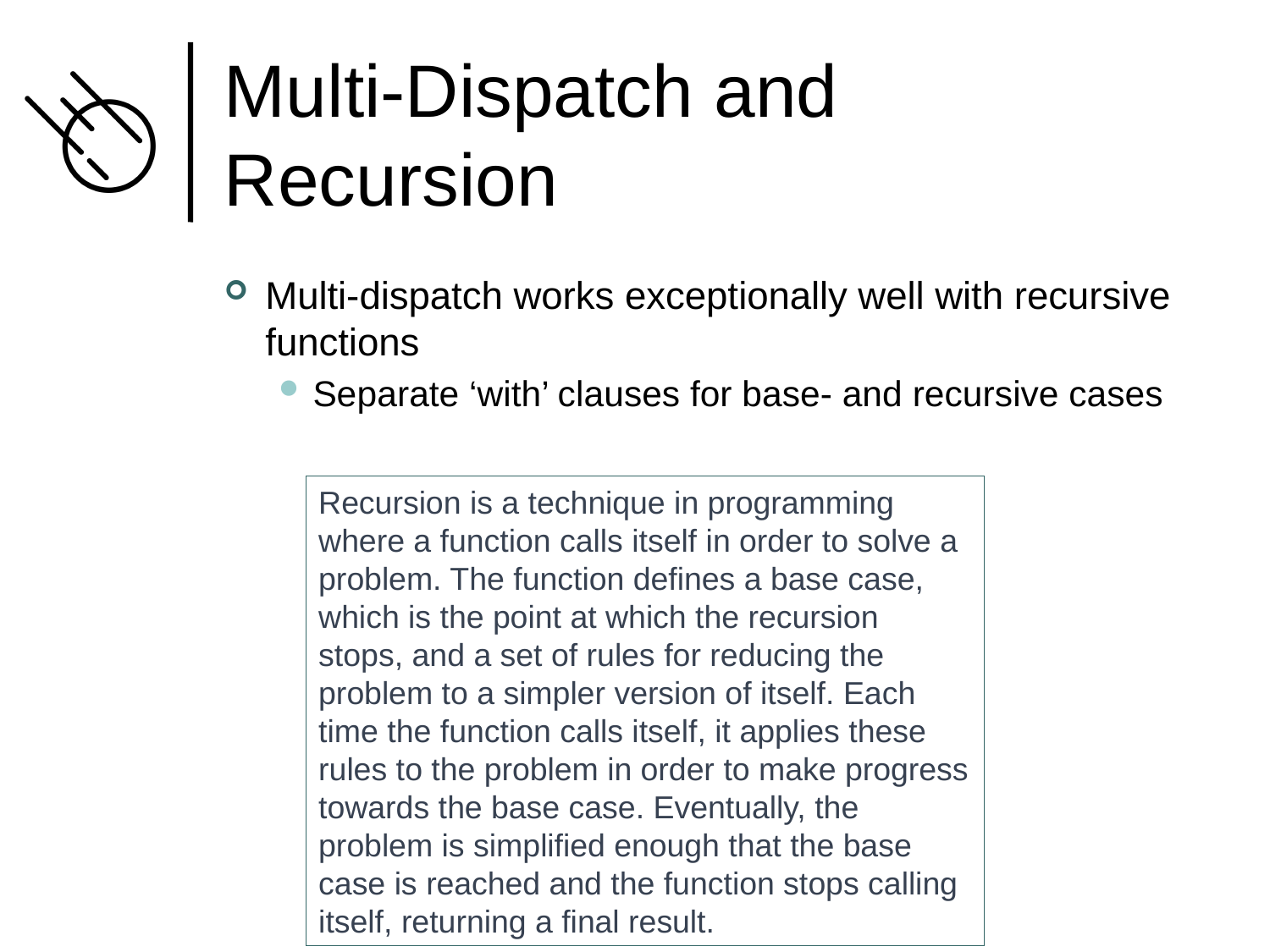

# Multi-Dispatch and Recursion
Multi-dispatch works exceptionally well with recursive functions
Separate ‘with’ clauses for base- and recursive cases
Recursion is a technique in programming where a function calls itself in order to solve a problem. The function defines a base case, which is the point at which the recursion stops, and a set of rules for reducing the problem to a simpler version of itself. Each time the function calls itself, it applies these rules to the problem in order to make progress towards the base case. Eventually, the problem is simplified enough that the base case is reached and the function stops calling itself, returning a final result.